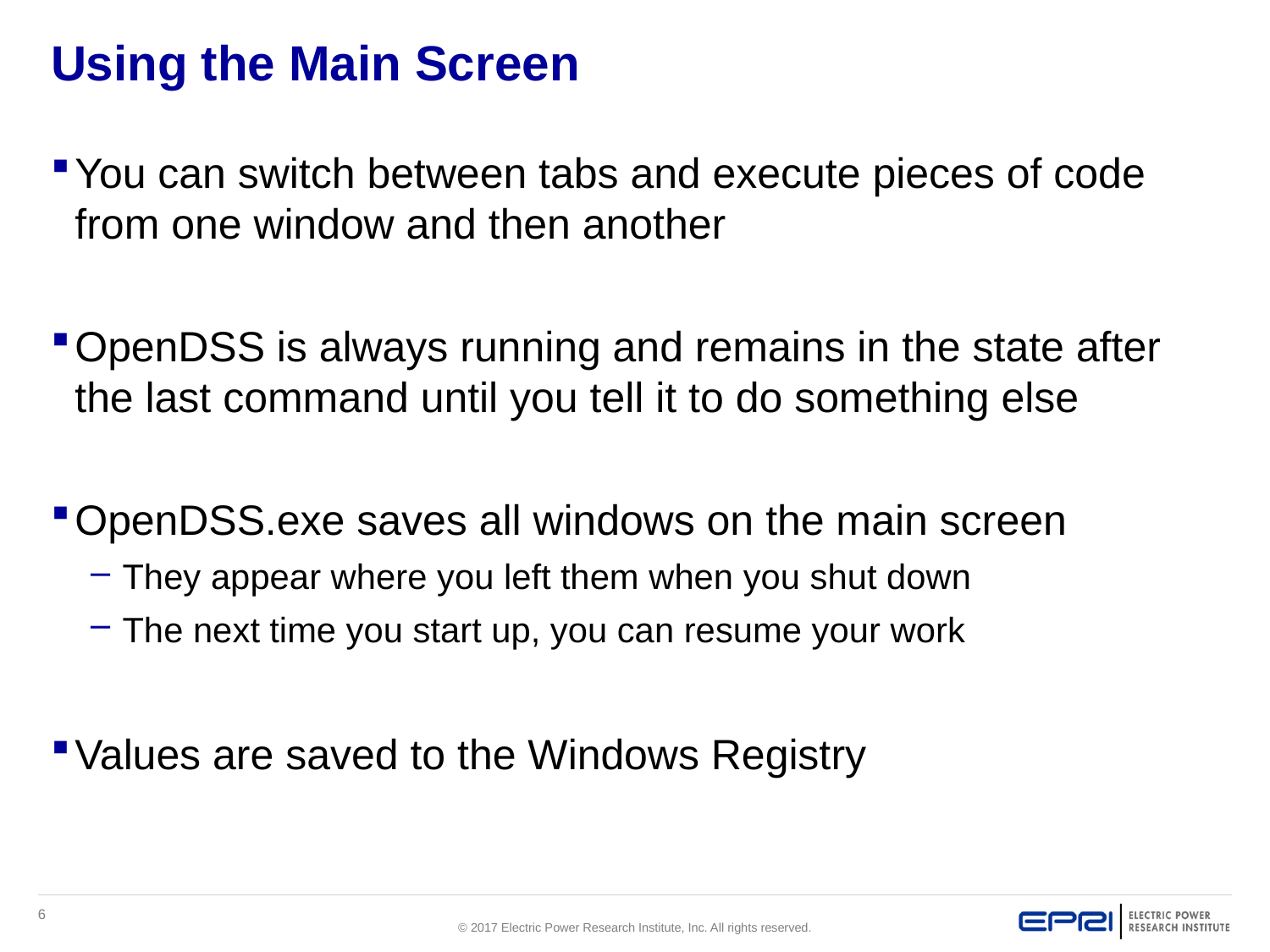

# Using the Main Screen
You can switch between tabs and execute pieces of code from one window and then another

OpenDSS is always running and remains in the state after the last command until you tell it to do something else

OpenDSS.exe saves all windows on the main screen
They appear where you left them when you shut down
The next time you start up, you can resume your work

Values are saved to the Windows Registry